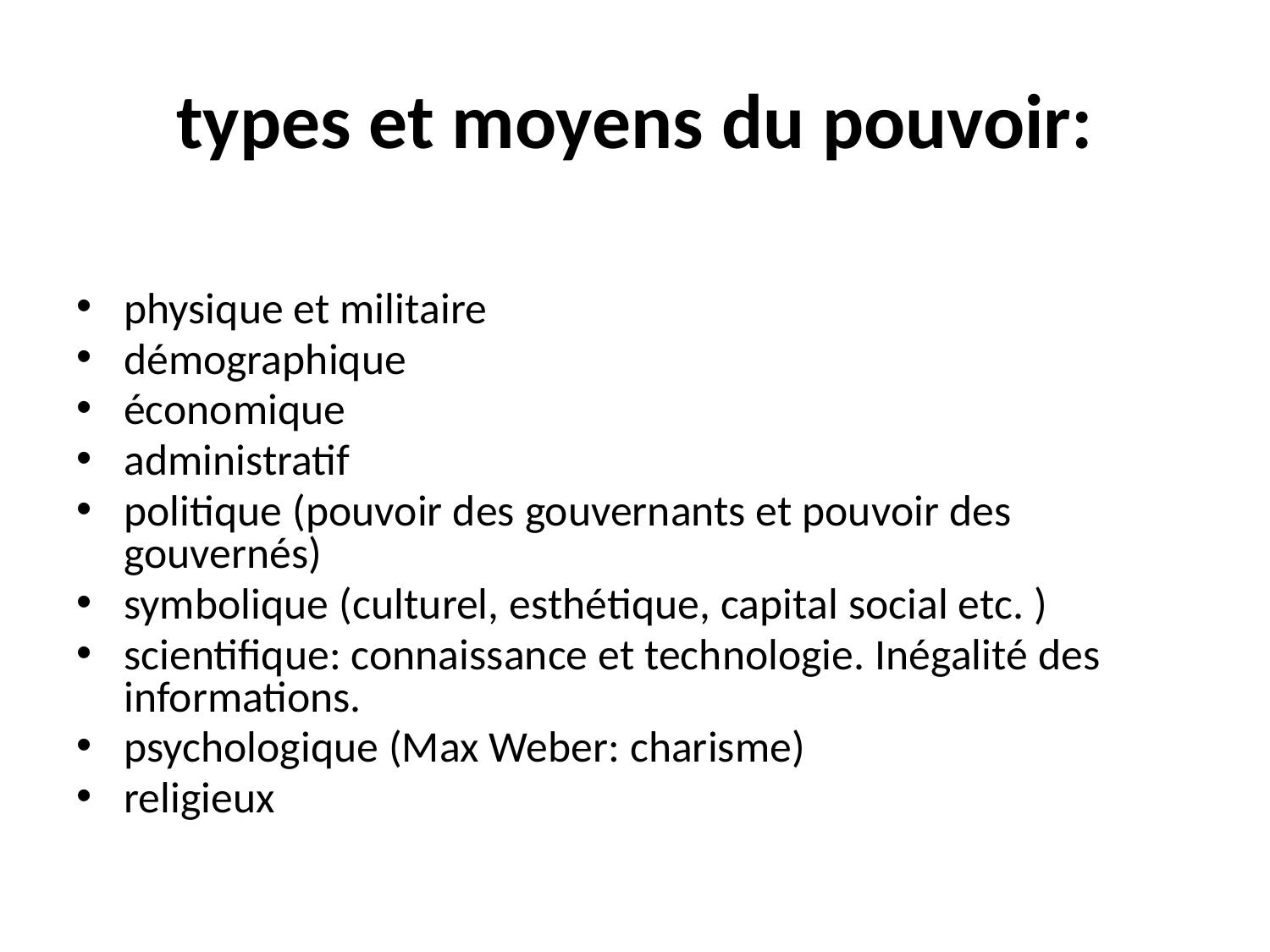

# types et moyens du pouvoir:

physique et militaire
démographique
économique
administratif
politique (pouvoir des gouvernants et pouvoir des gouvernés)
symbolique (culturel, esthétique, capital social etc. )
scientifique: connaissance et technologie. Inégalité des informations.
psychologique (Max Weber: charisme)
religieux